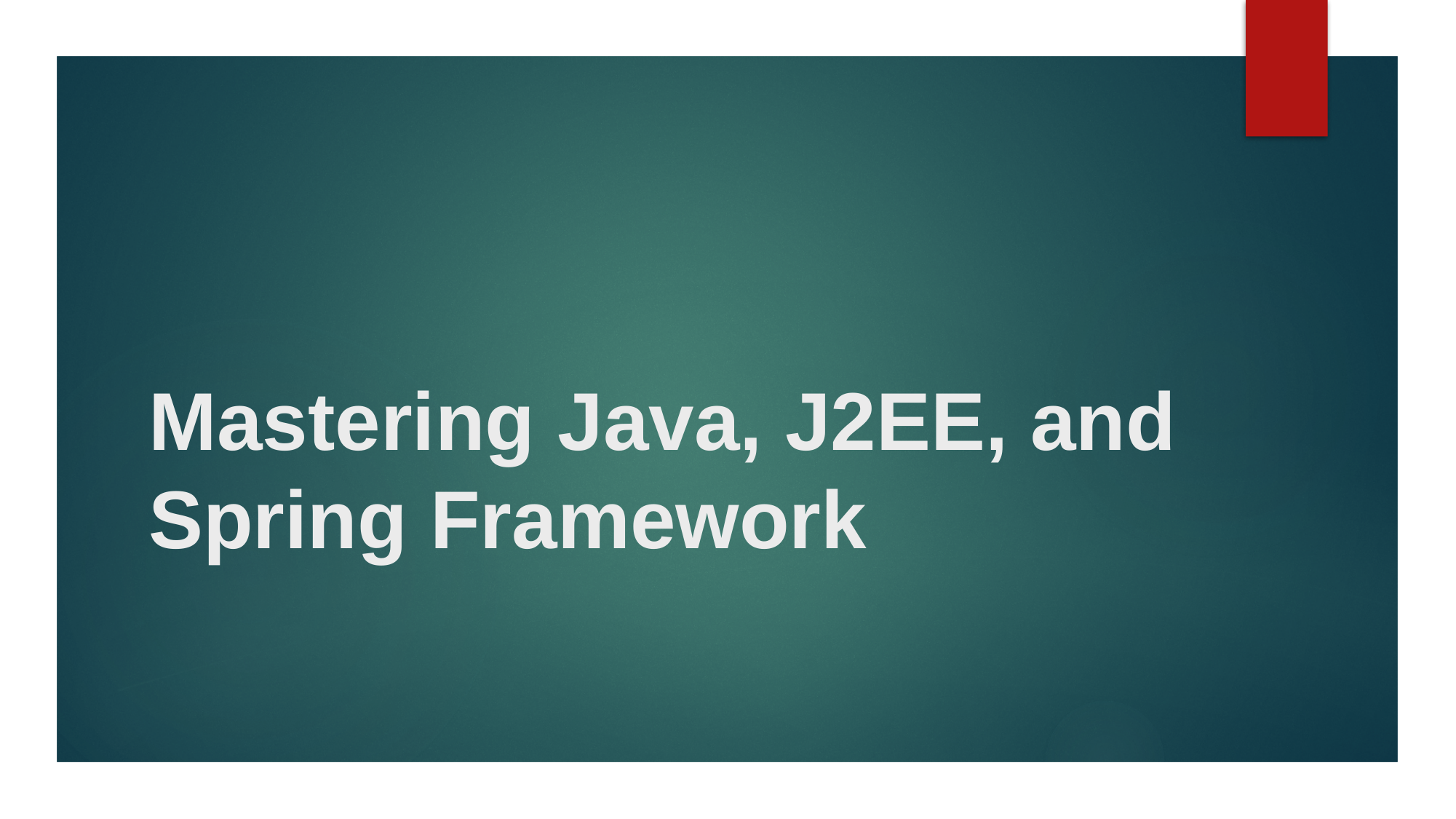

# Mastering Java, J2EE, and Spring Framework